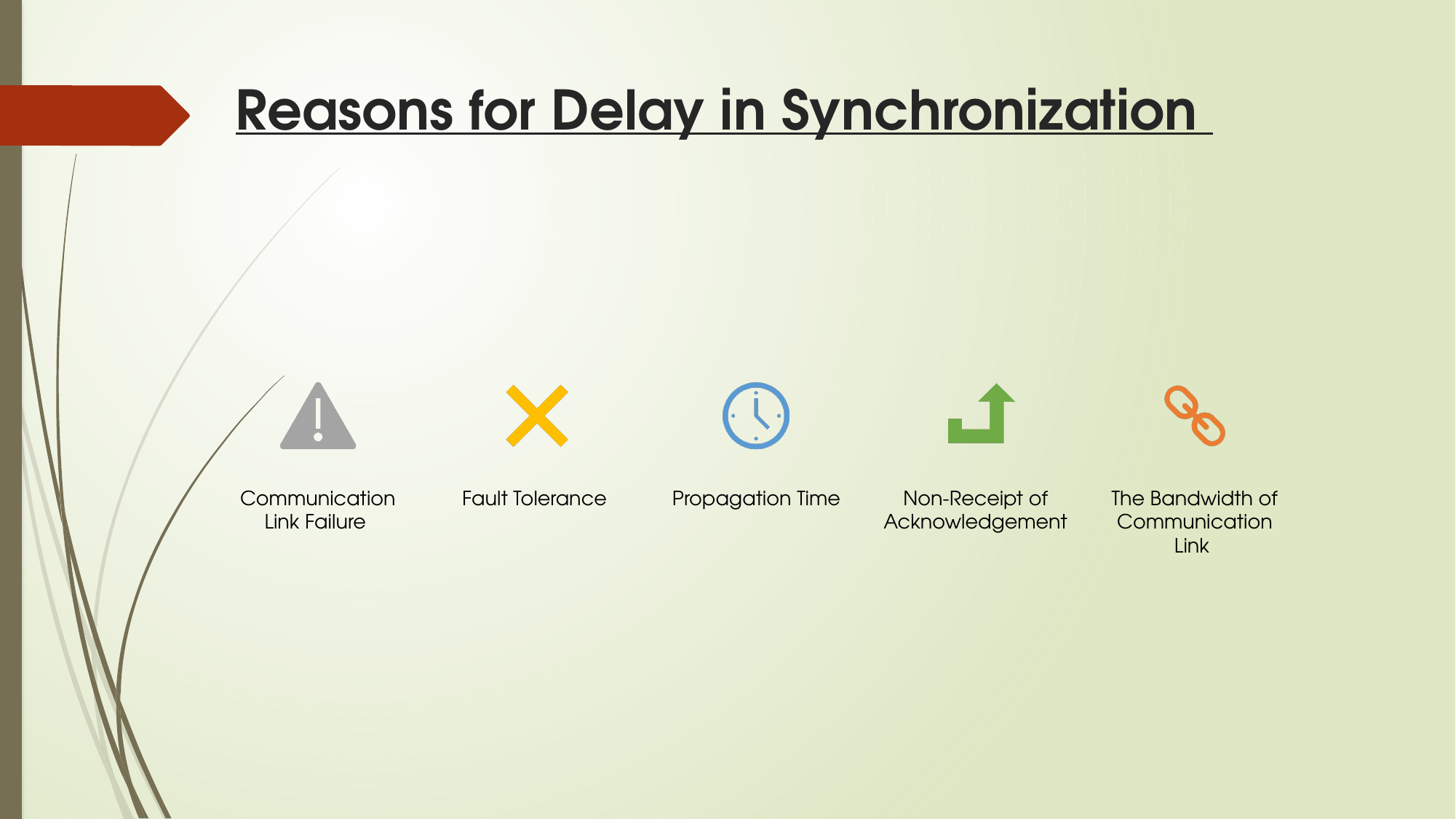

# Reasons for Delay in Synchronization
Communication Link Failure
Fault Tolerance
Propagation Time
Non-Receipt of Acknowledgement
The Bandwidth of Communication Link